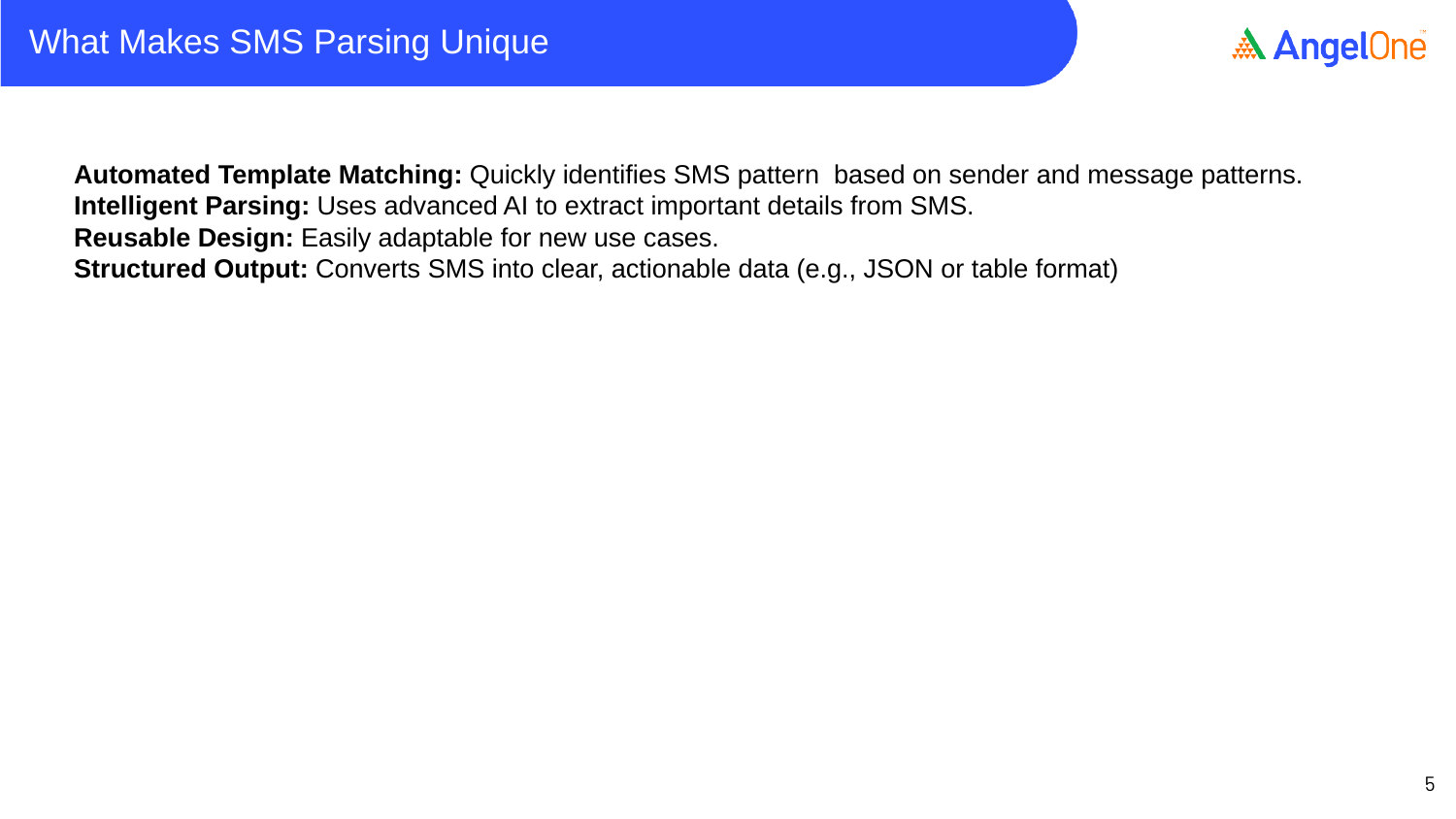

# What Makes SMS Parsing Unique
Automated Template Matching: Quickly identifies SMS pattern  based on sender and message patterns.
Intelligent Parsing: Uses advanced AI to extract important details from SMS.
Reusable Design: Easily adaptable for new use cases.
Structured Output: Converts SMS into clear, actionable data (e.g., JSON or table format)
5